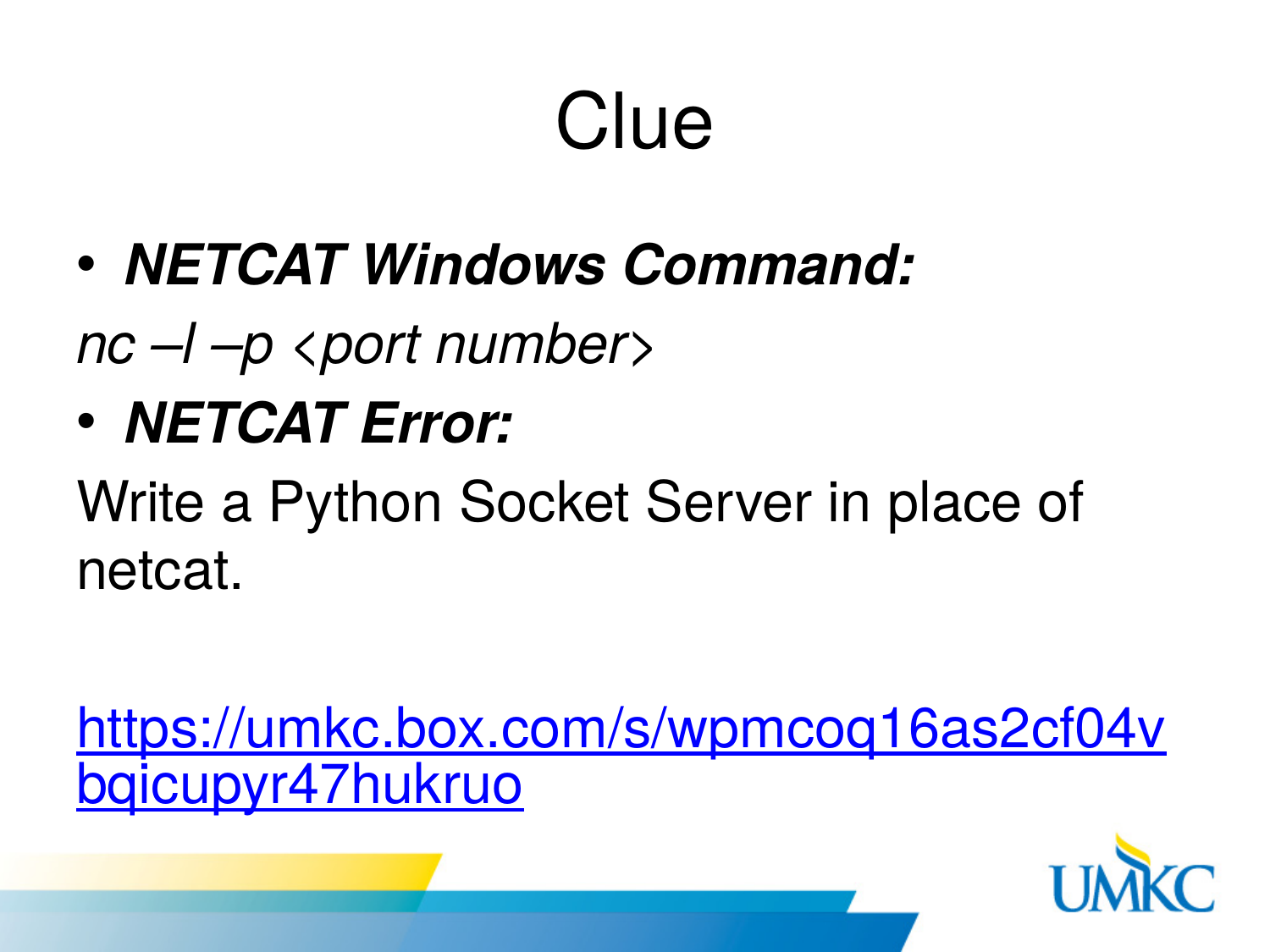

# Clue
NETCAT Windows Command:
nc –l –p <port number>
NETCAT Error:
Write a Python Socket Server in place of netcat.

https://umkc.box.com/s/wpmcoq16as2cf04vbqicupyr47hukruo